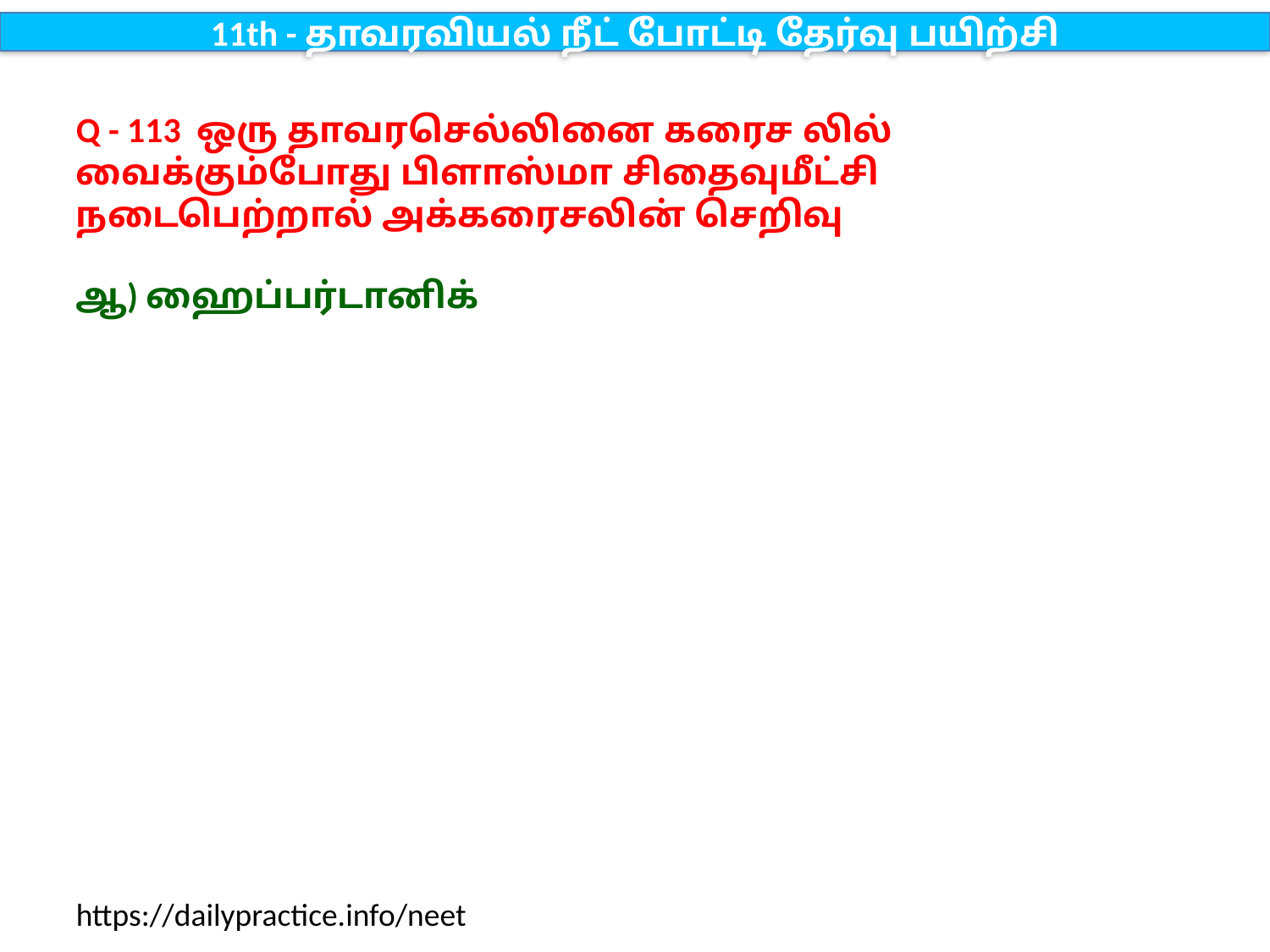

11th - தாவரவியல் நீட் போட்டி தேர்வு பயிற்சி

Q - 113  ஒரு தாவரசெல்லினை கரைச லில் வைக்கும்போது பிளாஸ்மா சிதைவுமீட்சி நடைபெற்றால் அக்கரைசலின் செறிவு

ஆ) ஹைப்பர்டானிக்
https://dailypractice.info/neet